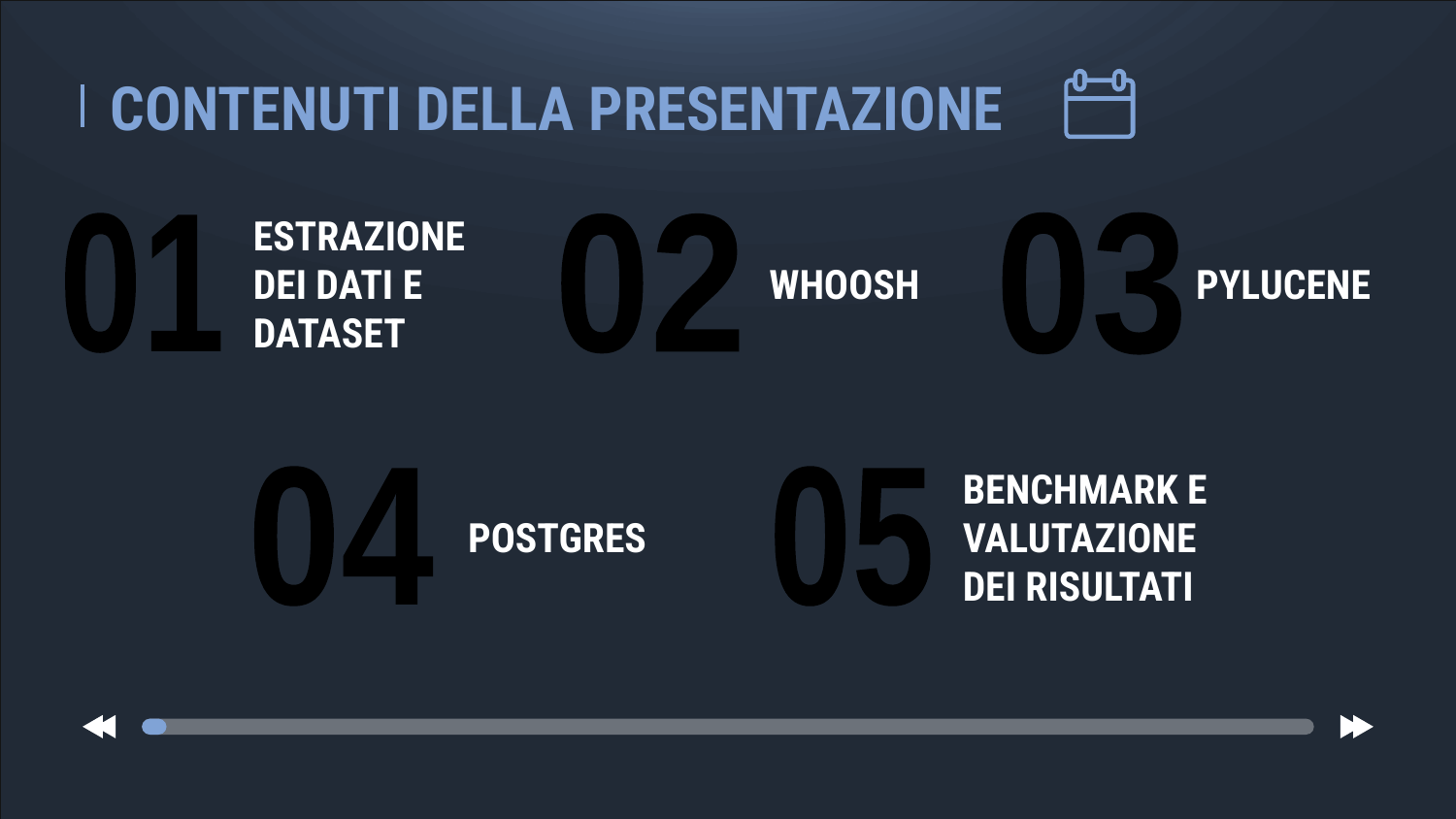

CONTENUTI DELLA PRESENTAZIONE

03
01
02
PYLUCENE
# ESTRAZIONE DEI DATI E DATASET
WHOOSH
04
05
BENCHMARK E VALUTAZIONE DEI RISULTATI
POSTGRES